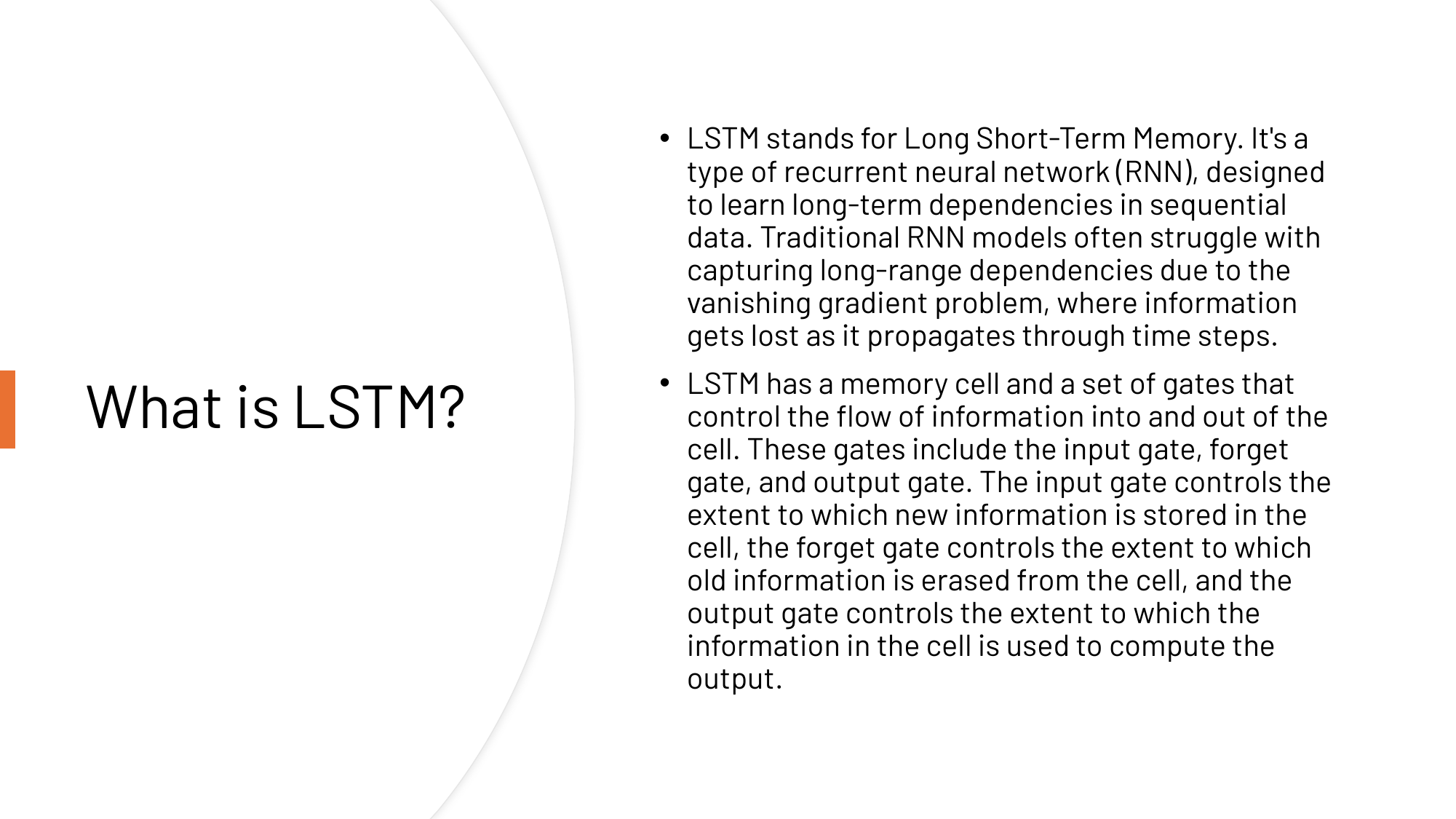

LSTM stands for Long Short-Term Memory. It's a type of recurrent neural network (RNN), designed to learn long-term dependencies in sequential data. Traditional RNN models often struggle with capturing long-range dependencies due to the vanishing gradient problem, where information gets lost as it propagates through time steps.
LSTM has a memory cell and a set of gates that control the flow of information into and out of the cell. These gates include the input gate, forget gate, and output gate. The input gate controls the extent to which new information is stored in the cell, the forget gate controls the extent to which old information is erased from the cell, and the output gate controls the extent to which the information in the cell is used to compute the output.
# What is LSTM?